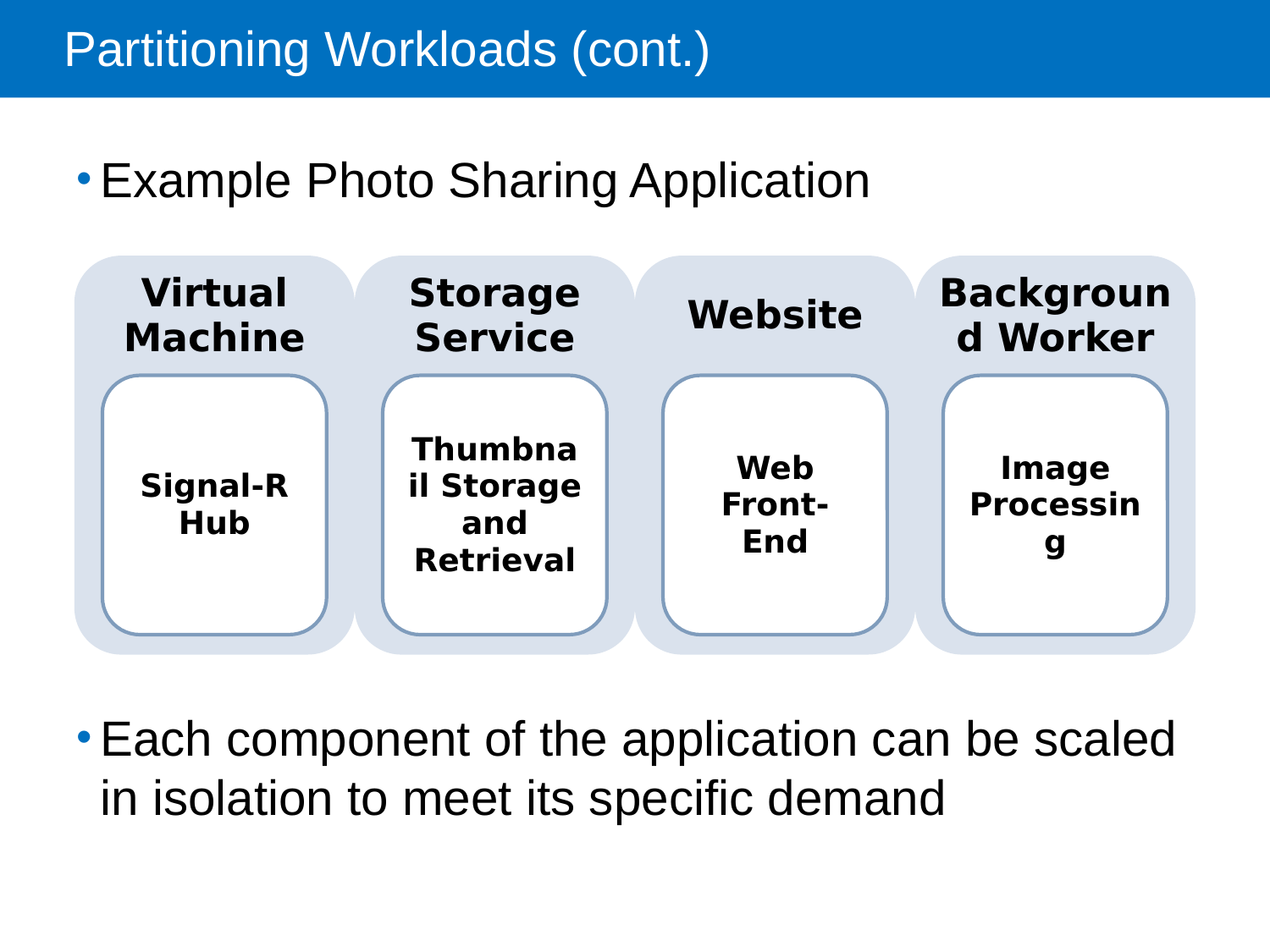

# Partitioning Workloads (cont.)
Example Photo Sharing Application

Each component of the application can be scaled in isolation to meet its specific demand
Signal-R Hub
Virtual Machine
Storage Service
Thumbnail Storage and Retrieval
Website
Web Front-End
Background Worker
Image Processing